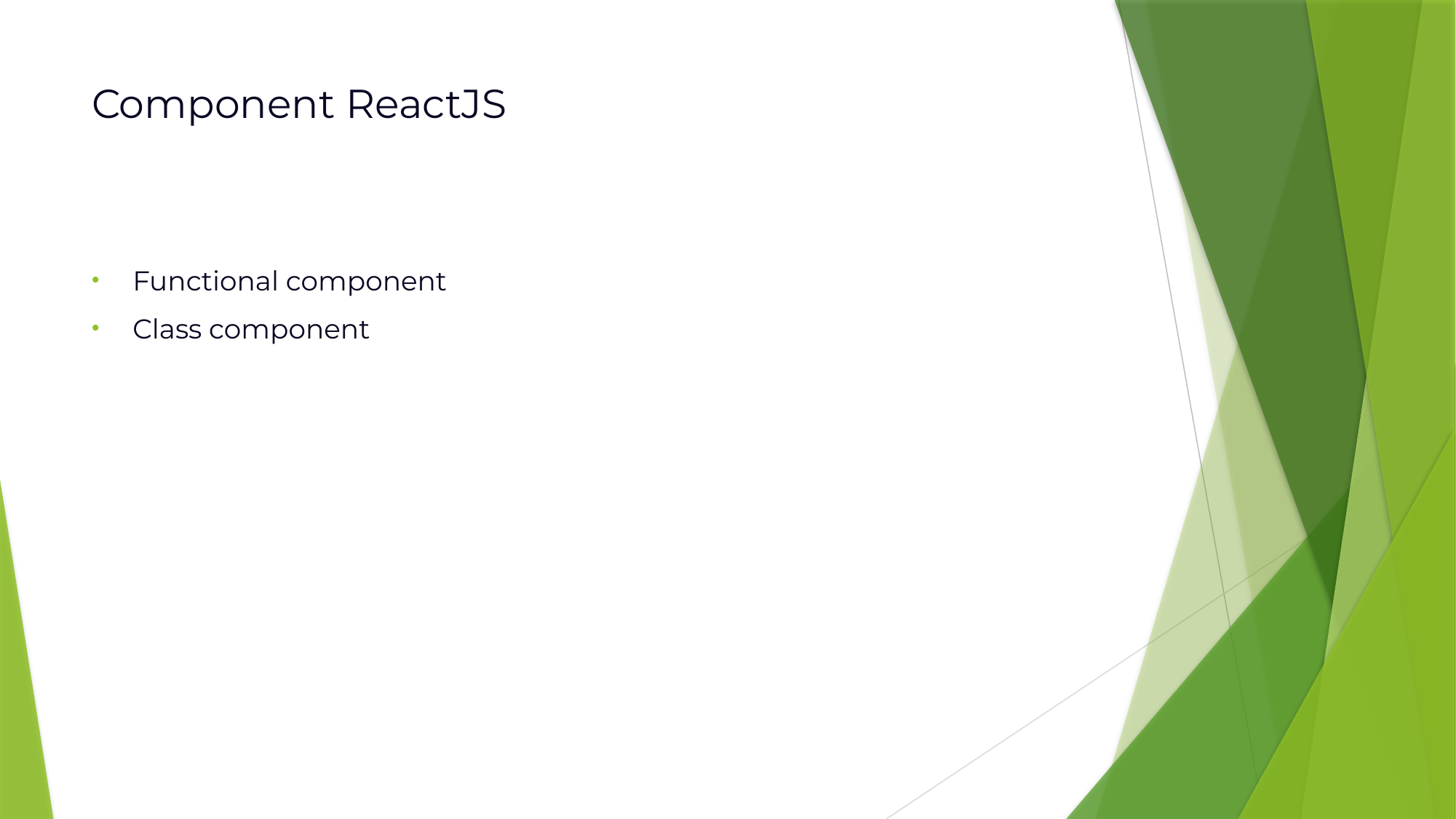

# Component ReactJS
Functional component
Class component